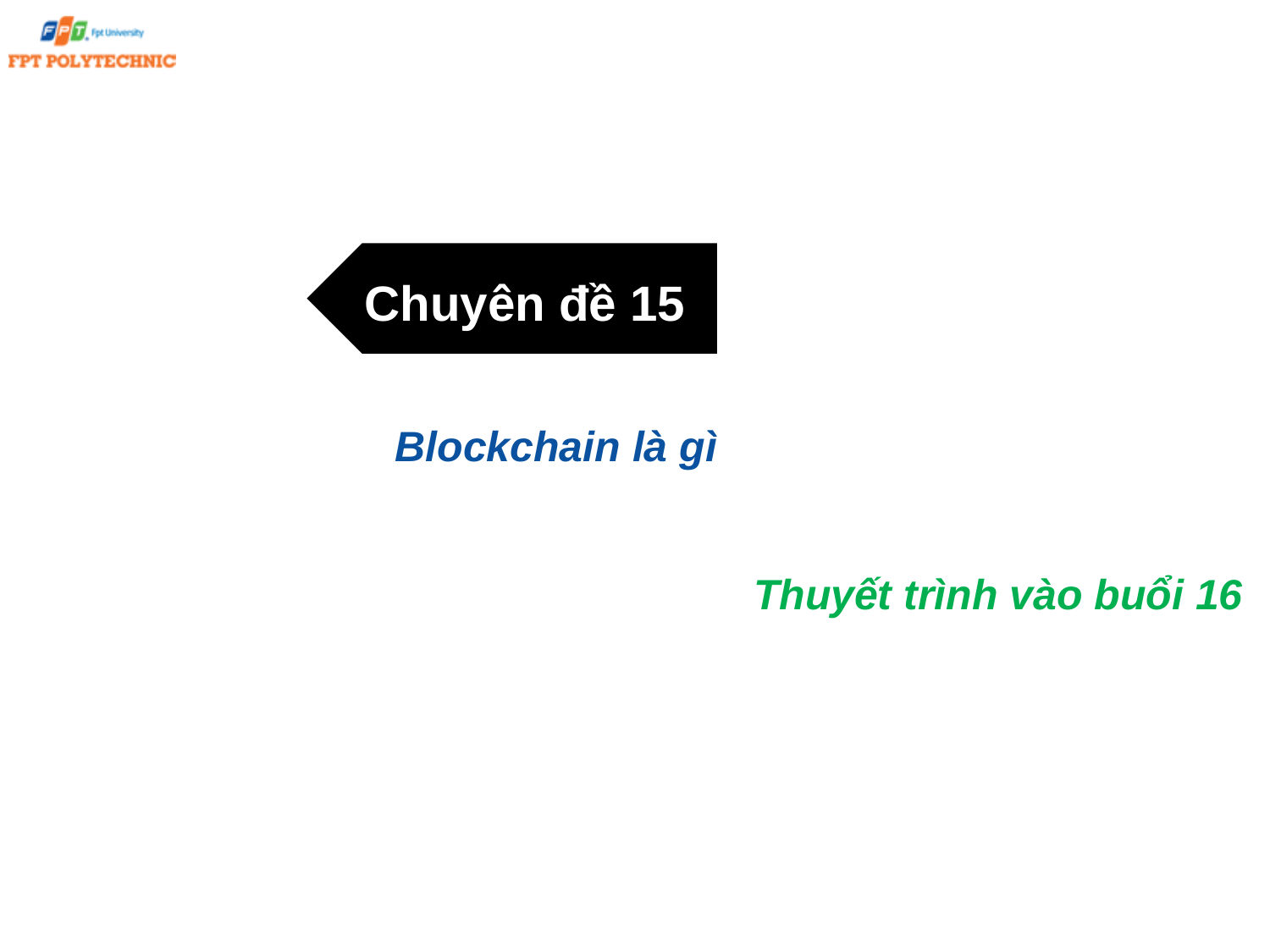

Chuyên đề 15
Blockchain là gì
Thuyết trình vào buổi 16